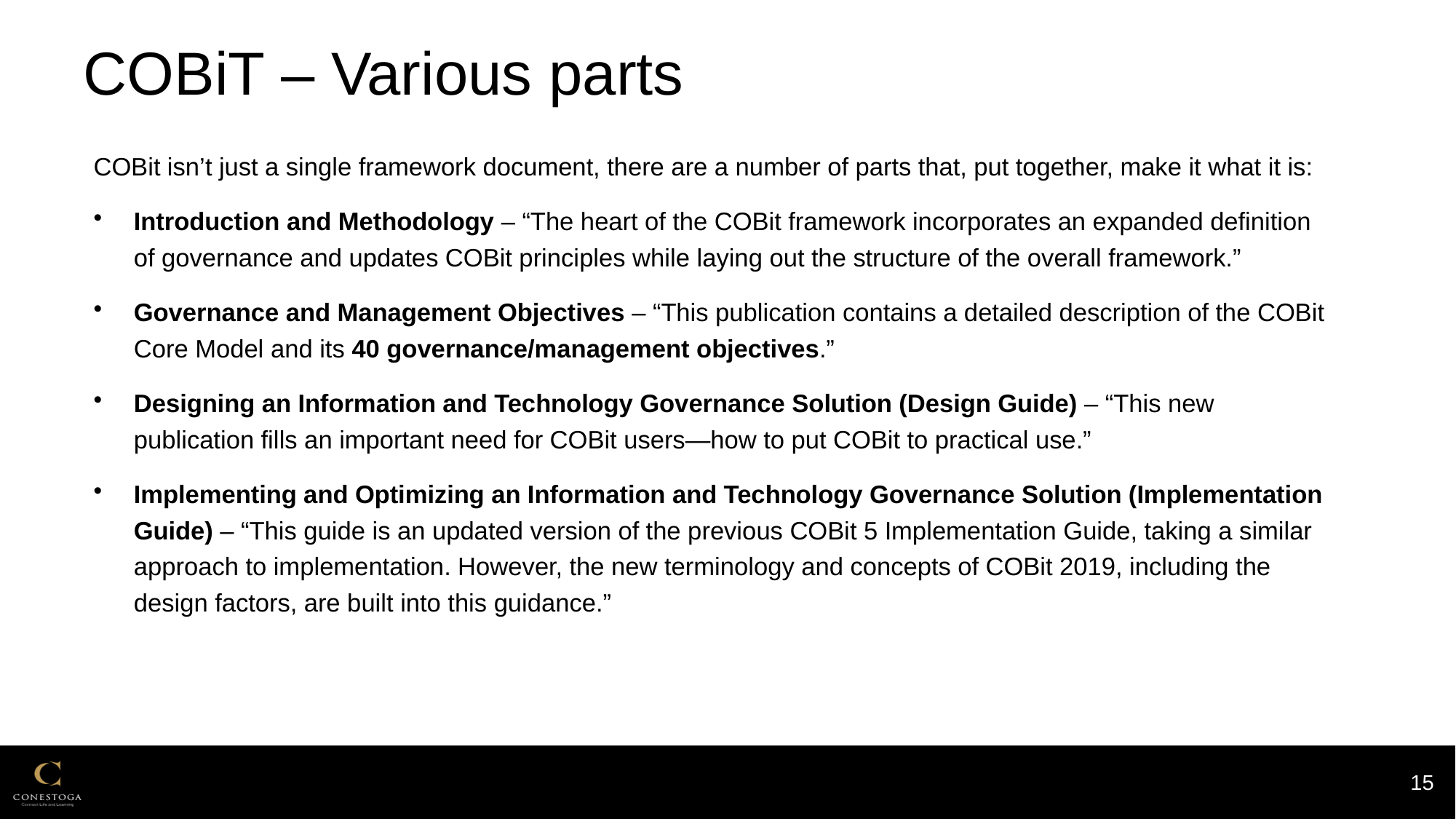

# COBiT – Various parts
COBit isn’t just a single framework document, there are a number of parts that, put together, make it what it is:
Introduction and Methodology – “The heart of the COBit framework incorporates an expanded definition of governance and updates COBit principles while laying out the structure of the overall framework.”
Governance and Management Objectives – “This publication contains a detailed description of the COBit Core Model and its 40 governance/management objectives.”
Designing an Information and Technology Governance Solution (Design Guide) – “This new publication fills an important need for COBit users—how to put COBit to practical use.”
Implementing and Optimizing an Information and Technology Governance Solution (Implementation Guide) – “This guide is an updated version of the previous COBit 5 Implementation Guide, taking a similar approach to implementation. However, the new terminology and concepts of COBit 2019, including the design factors, are built into this guidance.”
15
1/29/2024